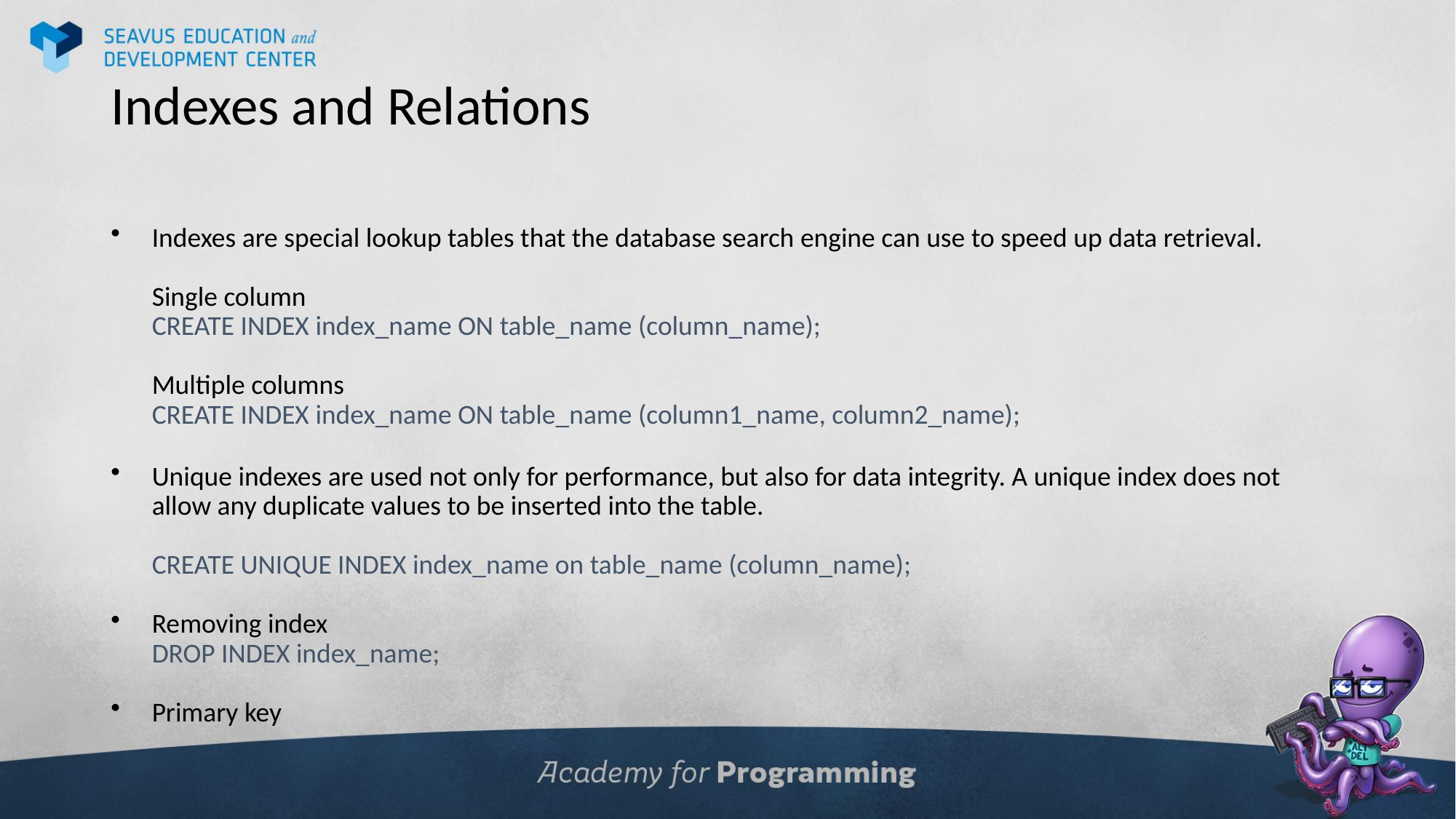

# Indexes and Relations
Indexes are special lookup tables that the database search engine can use to speed up data retrieval.
Single column
CREATE INDEX index_name ON table_name (column_name);
Multiple columns
CREATE INDEX index_name ON table_name (column1_name, column2_name);
Unique indexes are used not only for performance, but also for data integrity. A unique index does not allow any duplicate values to be inserted into the table.
CREATE UNIQUE INDEX index_name on table_name (column_name);
Removing index
DROP INDEX index_name;
Primary key